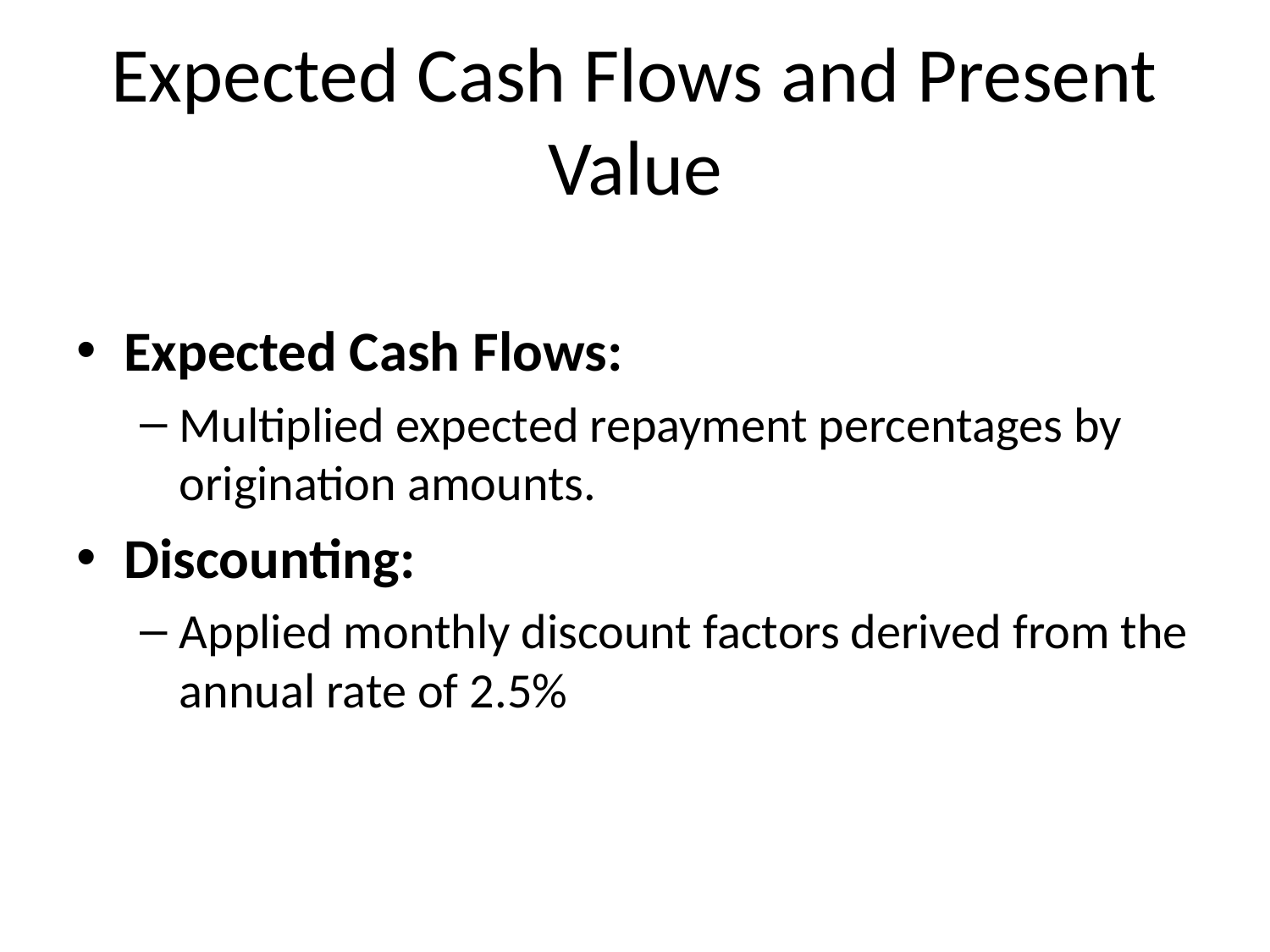

# Expected Cash Flows and Present Value
Expected Cash Flows:
Multiplied expected repayment percentages by origination amounts.
Discounting:
Applied monthly discount factors derived from the annual rate of 2.5%